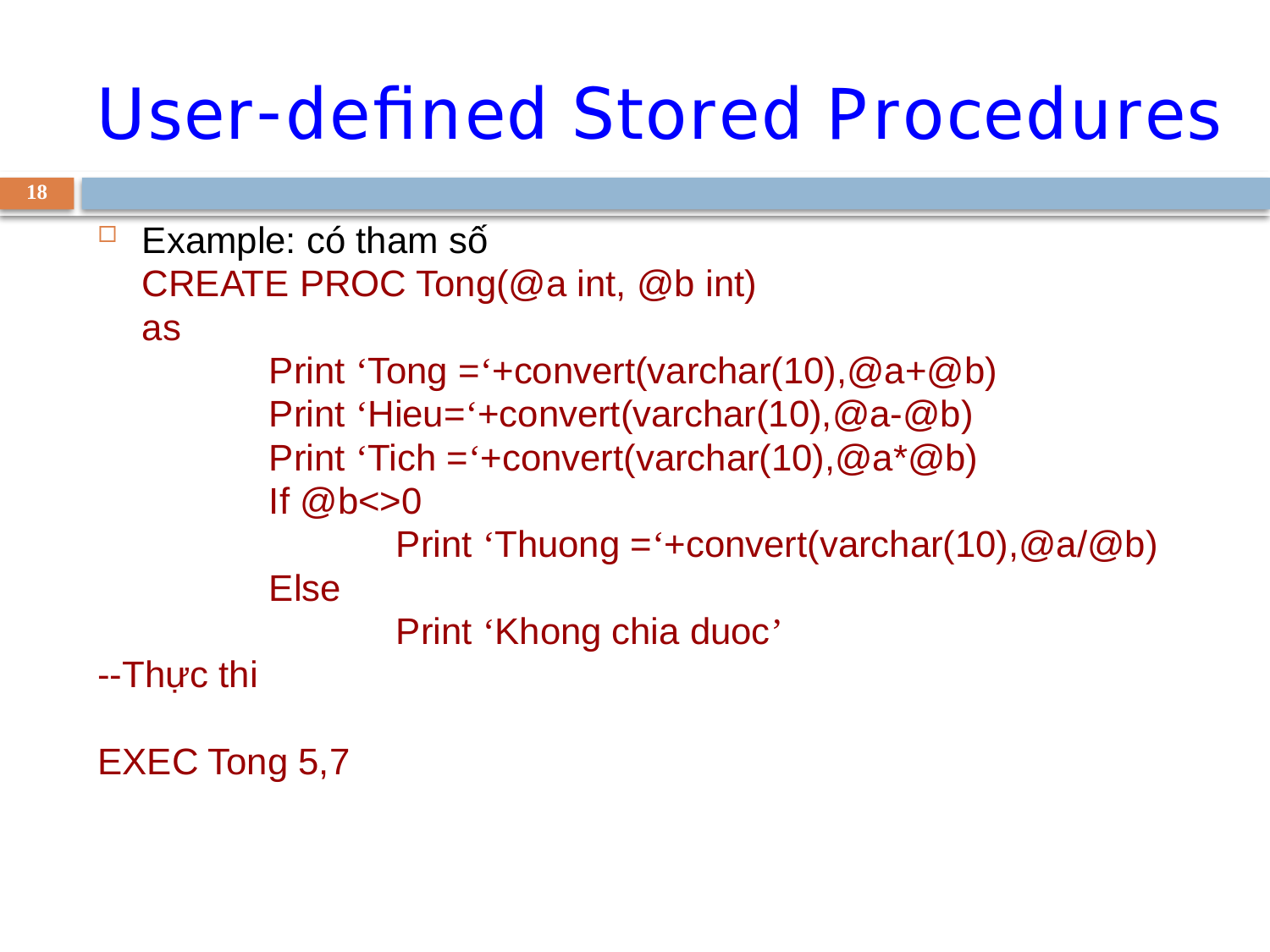

Example: có tham số
	CREATE PROC Tong(@a int, @b int)
	as
		Print ‘Tong =‘+convert(varchar(10),@a+@b)
		Print ‘Hieu=‘+convert(varchar(10),@a-@b)
		Print ‘Tich =‘+convert(varchar(10),@a*@b)
		If @b<>0
			Print ‘Thuong =‘+convert(varchar(10),@a/@b)
		Else
			Print ‘Khong chia duoc’
--Thực thi

EXEC Tong 5,7

User-defined Stored Procedures
18